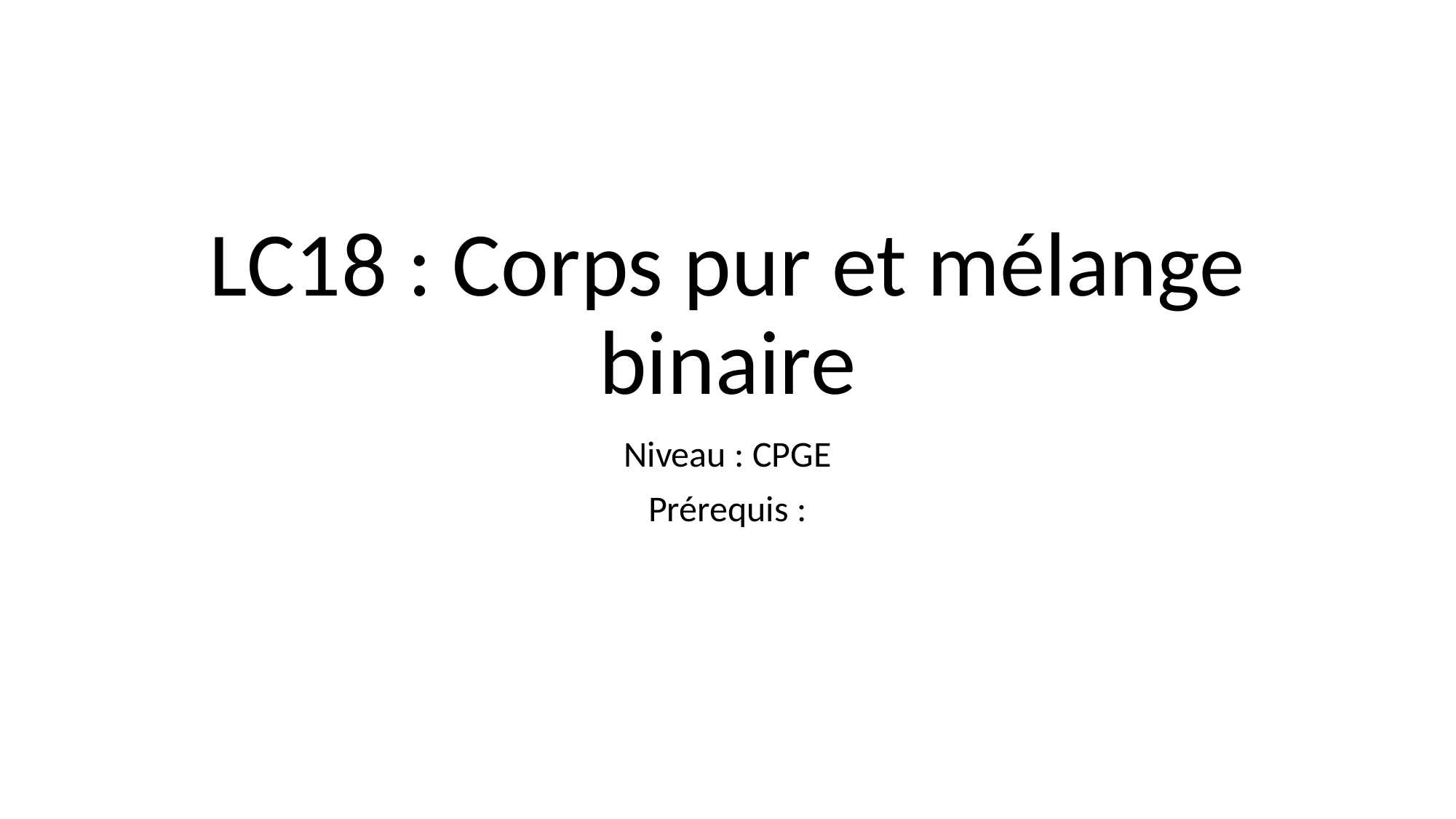

# LC18 : Corps pur et mélange binaire
Niveau : CPGE
Prérequis :